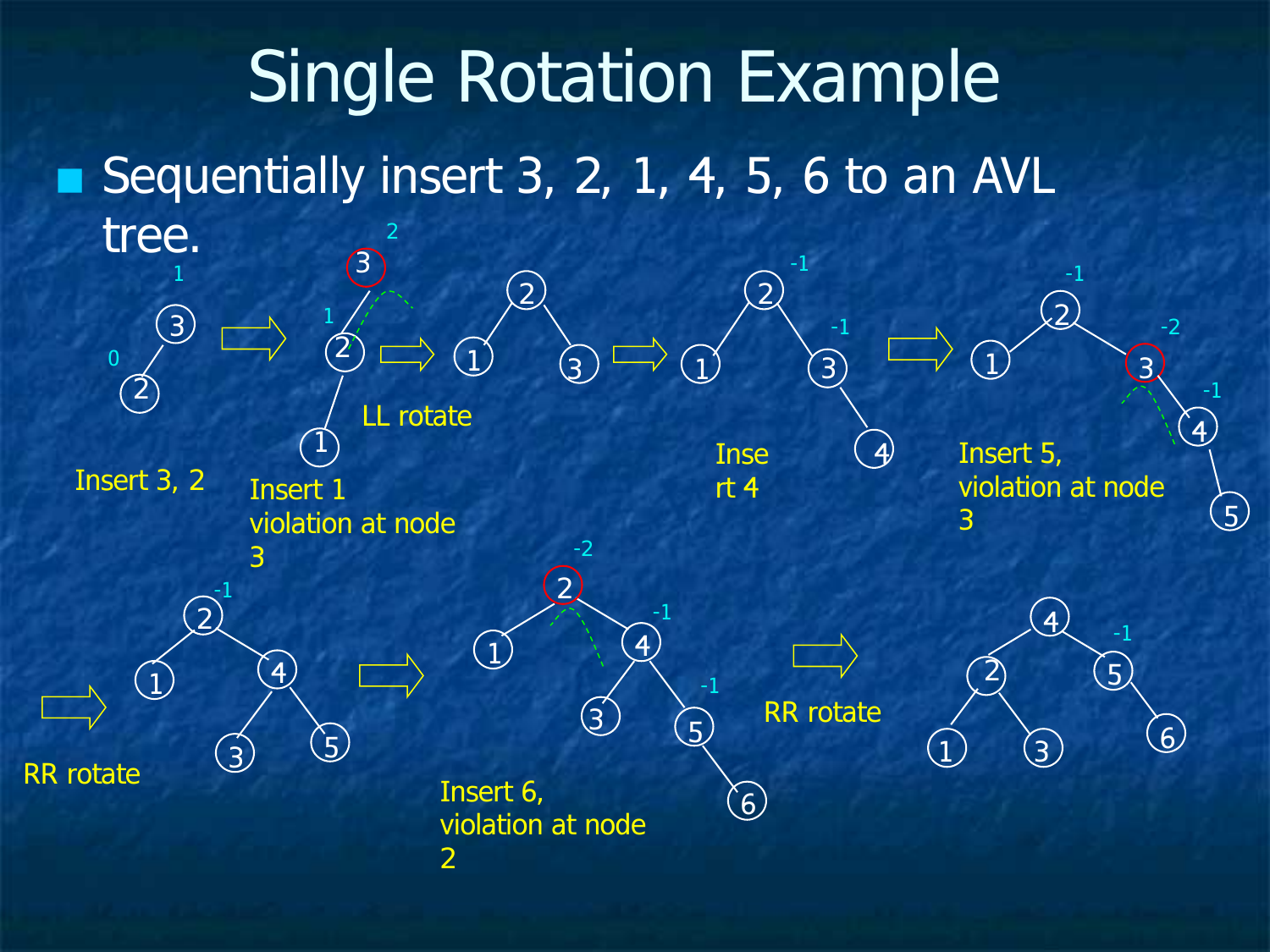

# Single Rotation Example
Sequentially insert 3, 2, 1, 4, 5, 6 to an AVL tree.
2
3
-1

1
-1
2
2

2
1
3

-1
-2

2

1

0

1

3

3

3
1

2
-1

LL rotate
4

1

Insert 5,
violation at node 3
Insert 4

4
Insert 3, 2
Insert 1
violation at node 3
5

-2
2

-1
-1
2

4

-1
4

1

2
4

5

1

-1

RR rotate
3

5

6

5
1
3

3
RR rotate
Insert 6,
violation at node 2
6